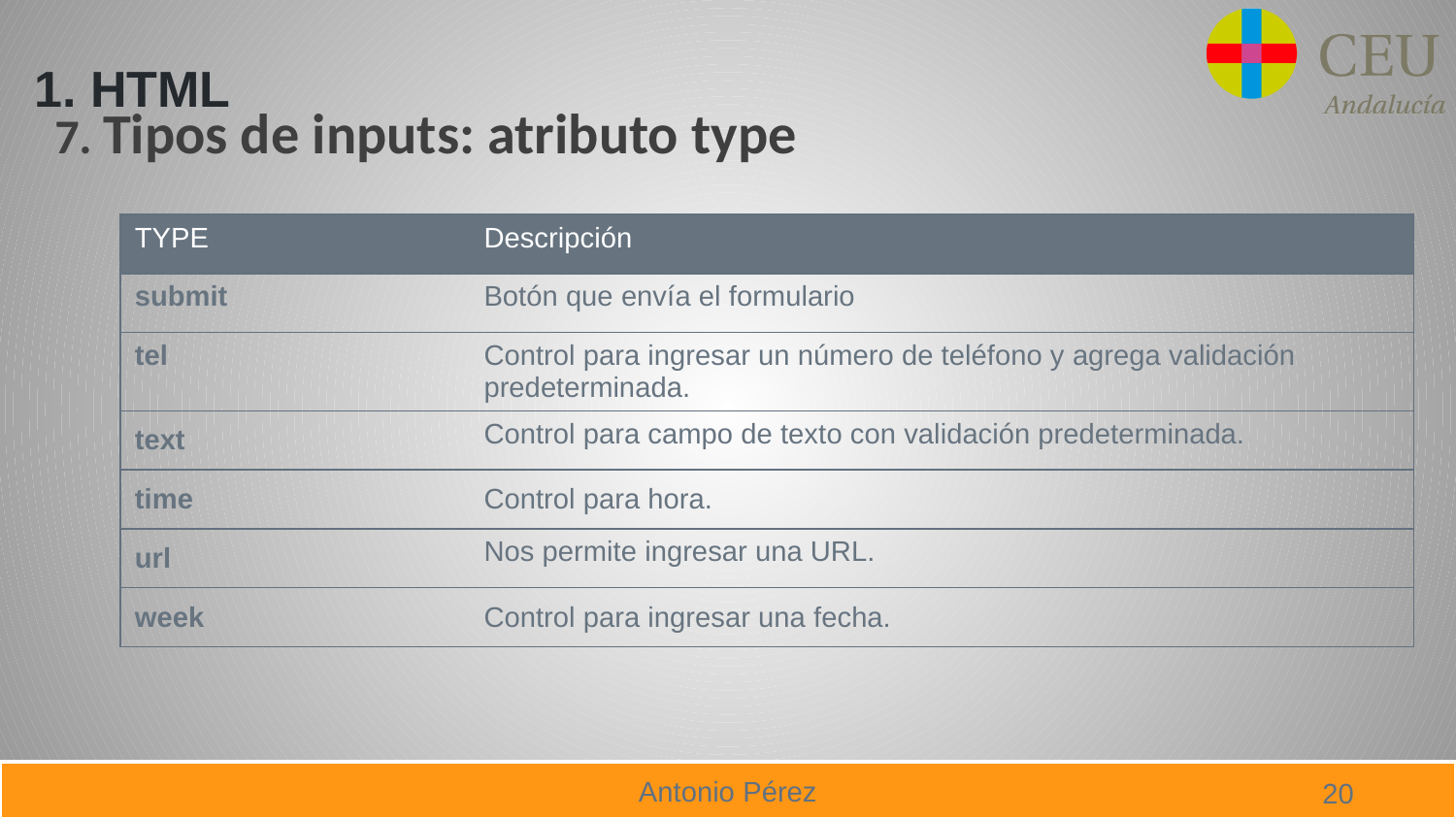

# 1. HTML
7. Tipos de inputs: atributo type

| TYPE | Descripción |
| --- | --- |
| submit | Botón que envía el formulario |
| tel | Control para ingresar un número de teléfono y agrega validación predeterminada. |
| text | Control para campo de texto con validación predeterminada. |
| time | Control para hora. |
| url | Nos permite ingresar una URL. |
| week | Control para ingresar una fecha. |